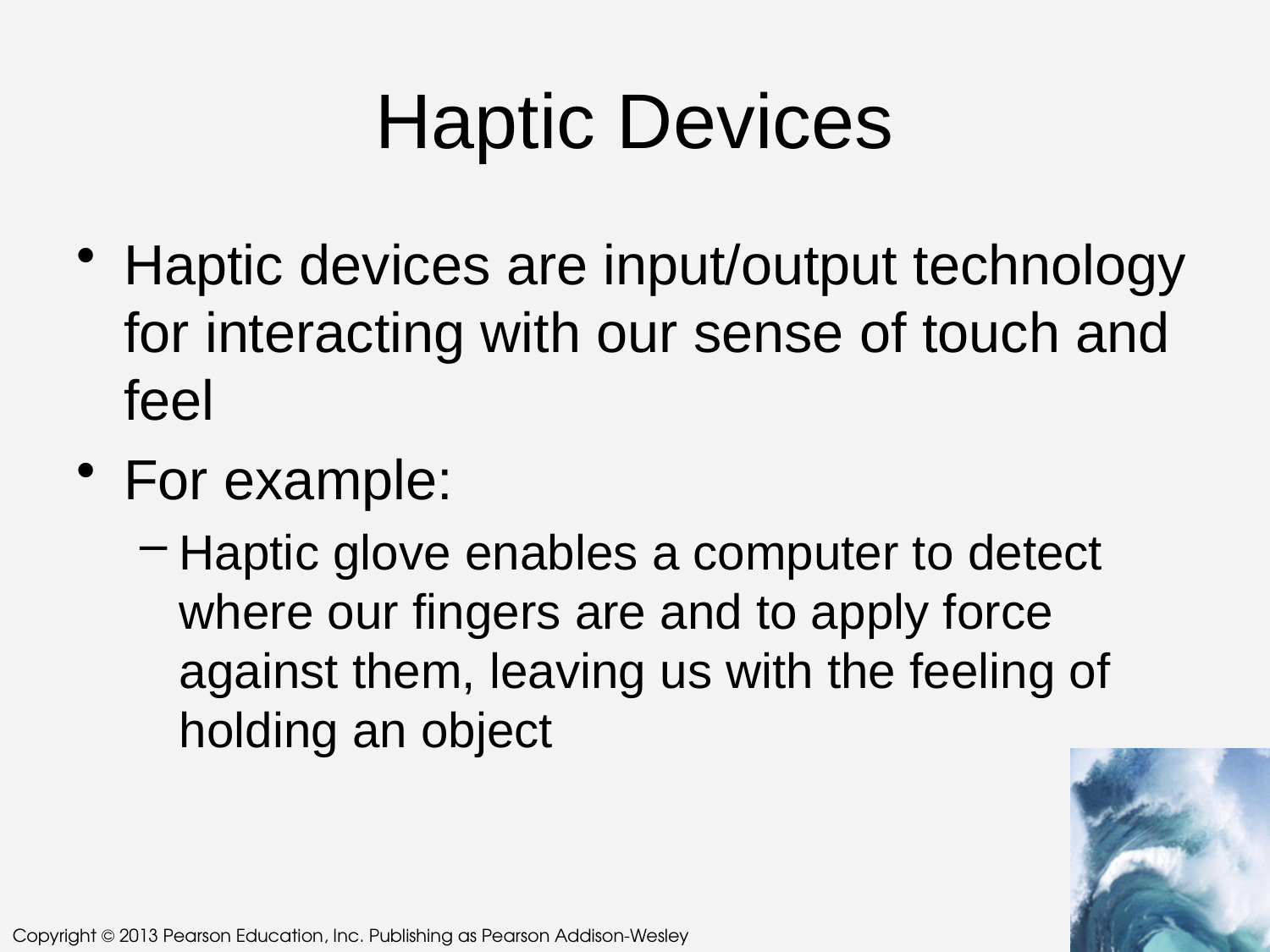

# Haptic Devices
Haptic devices are input/output technology for interacting with our sense of touch and feel
For example:
Haptic glove enables a computer to detect where our fingers are and to apply force against them, leaving us with the feeling of holding an object